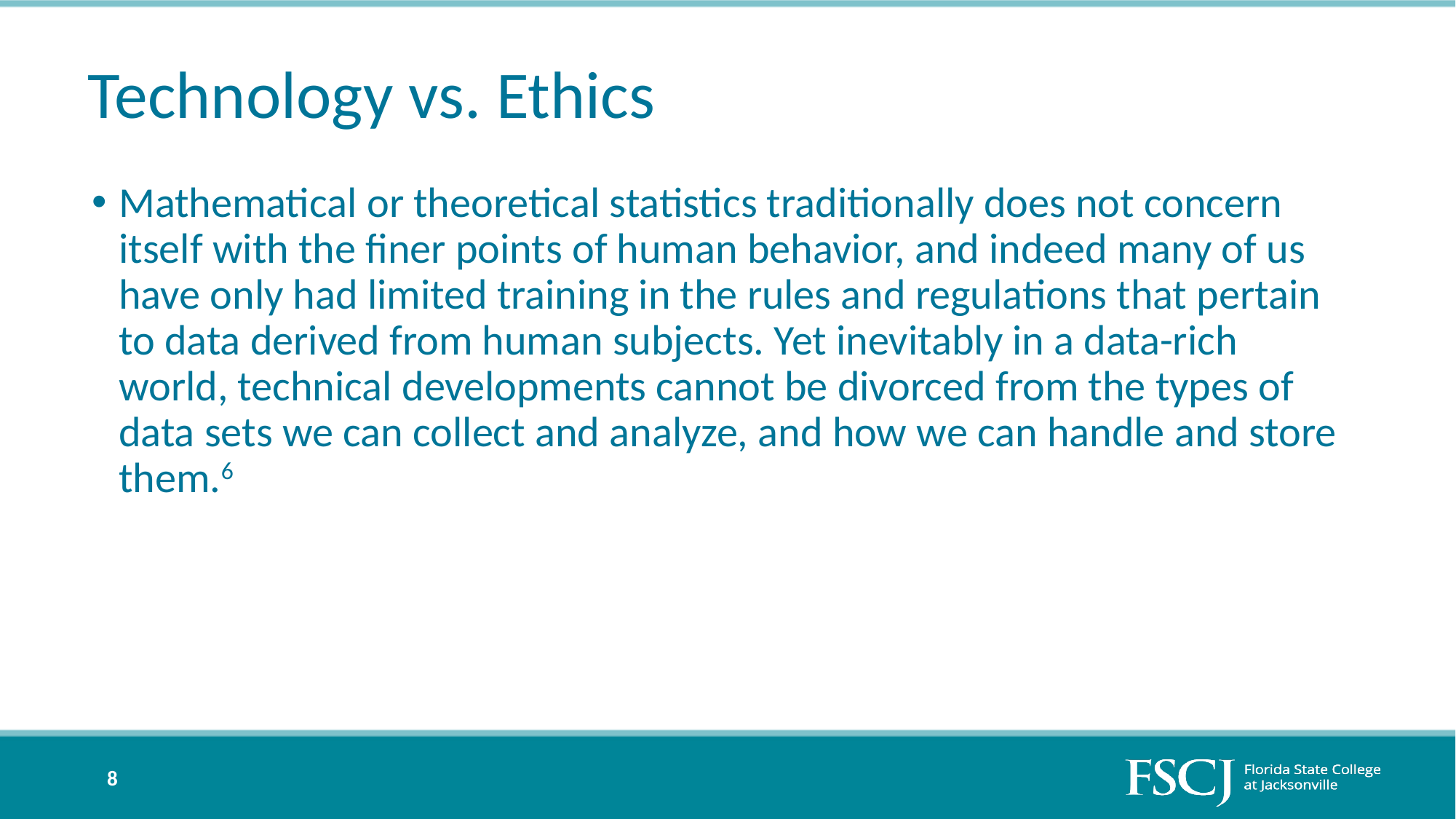

# Technology vs. Ethics
Mathematical or theoretical statistics traditionally does not concern itself with the finer points of human behavior, and indeed many of us have only had limited training in the rules and regulations that pertain to data derived from human subjects. Yet inevitably in a data-rich world, technical developments cannot be divorced from the types of data sets we can collect and analyze, and how we can handle and store them.6